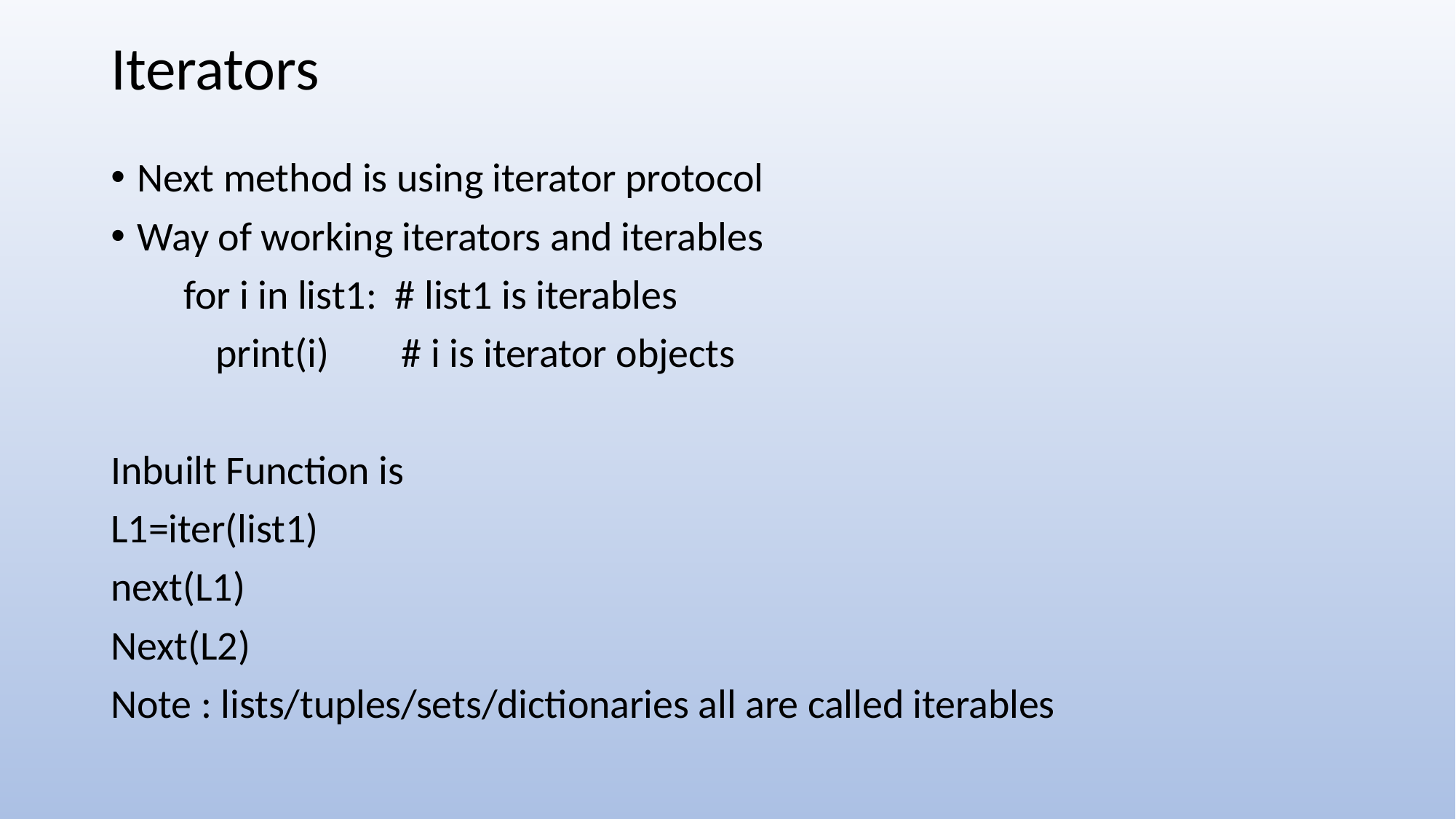

# Iterators
Next method is using iterator protocol
Way of working iterators and iterables
        for i in list1:  # list1 is iterables
	print(i)        # i is iterator objects

Inbuilt Function is
L1=iter(list1)
next(L1)
Next(L2)
Note : lists/tuples/sets/dictionaries all are called iterables